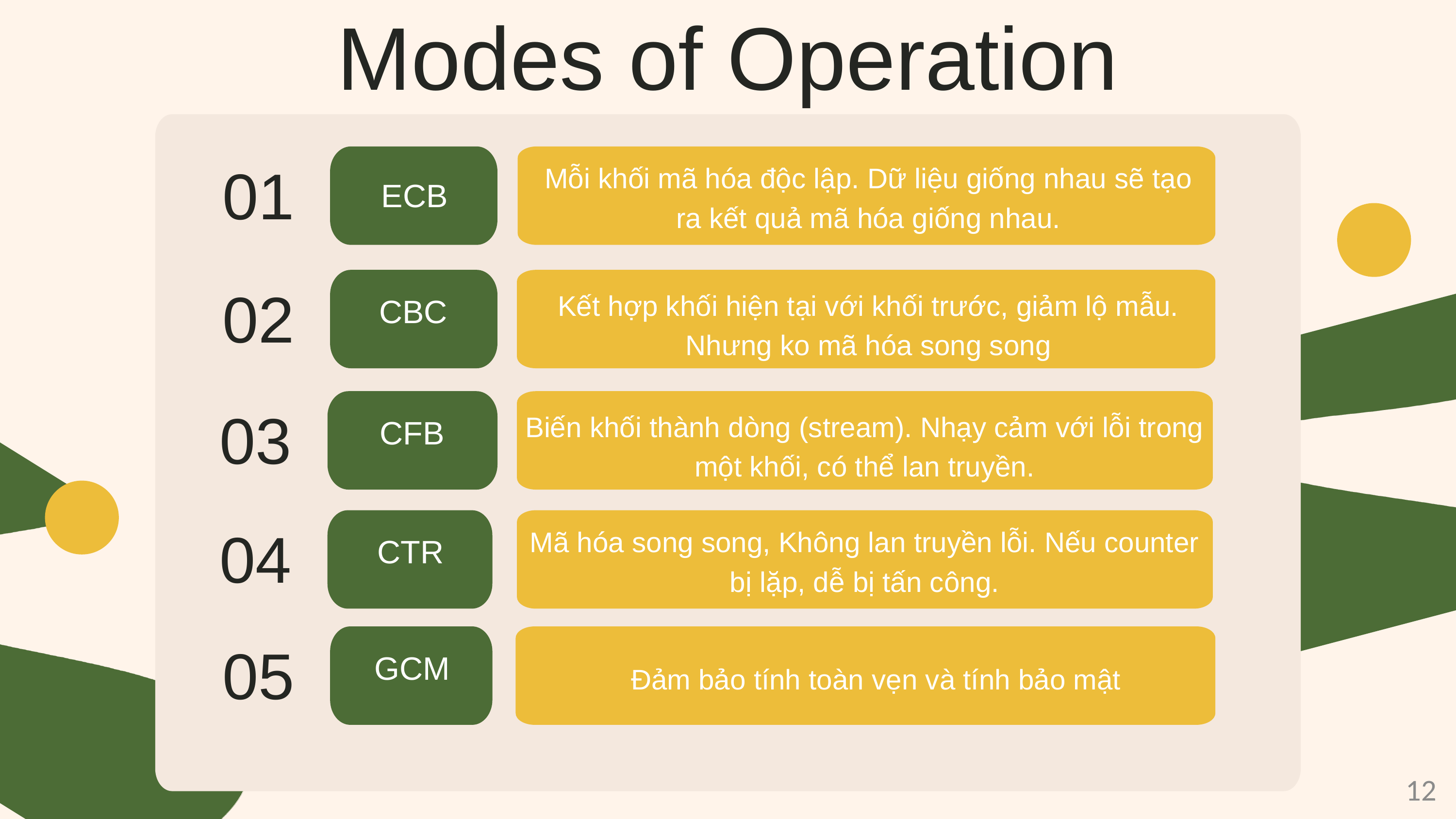

Modes of Operation

ECB

Mỗi khối mã hóa độc lập. Dữ liệu giống nhau sẽ tạo ra kết quả mã hóa giống nhau.
01

CBC

Kết hợp khối hiện tại với khối trước, giảm lộ mẫu. Nhưng ko mã hóa song song
02

CFB

Biến khối thành dòng (stream). Nhạy cảm với lỗi trong một khối, có thể lan truyền.
03

CTR

Mã hóa song song, Không lan truyền lỗi. Nếu counter bị lặp, dễ bị tấn công.
04

GCM

05
Đảm bảo tính toàn vẹn và tính bảo mật
12